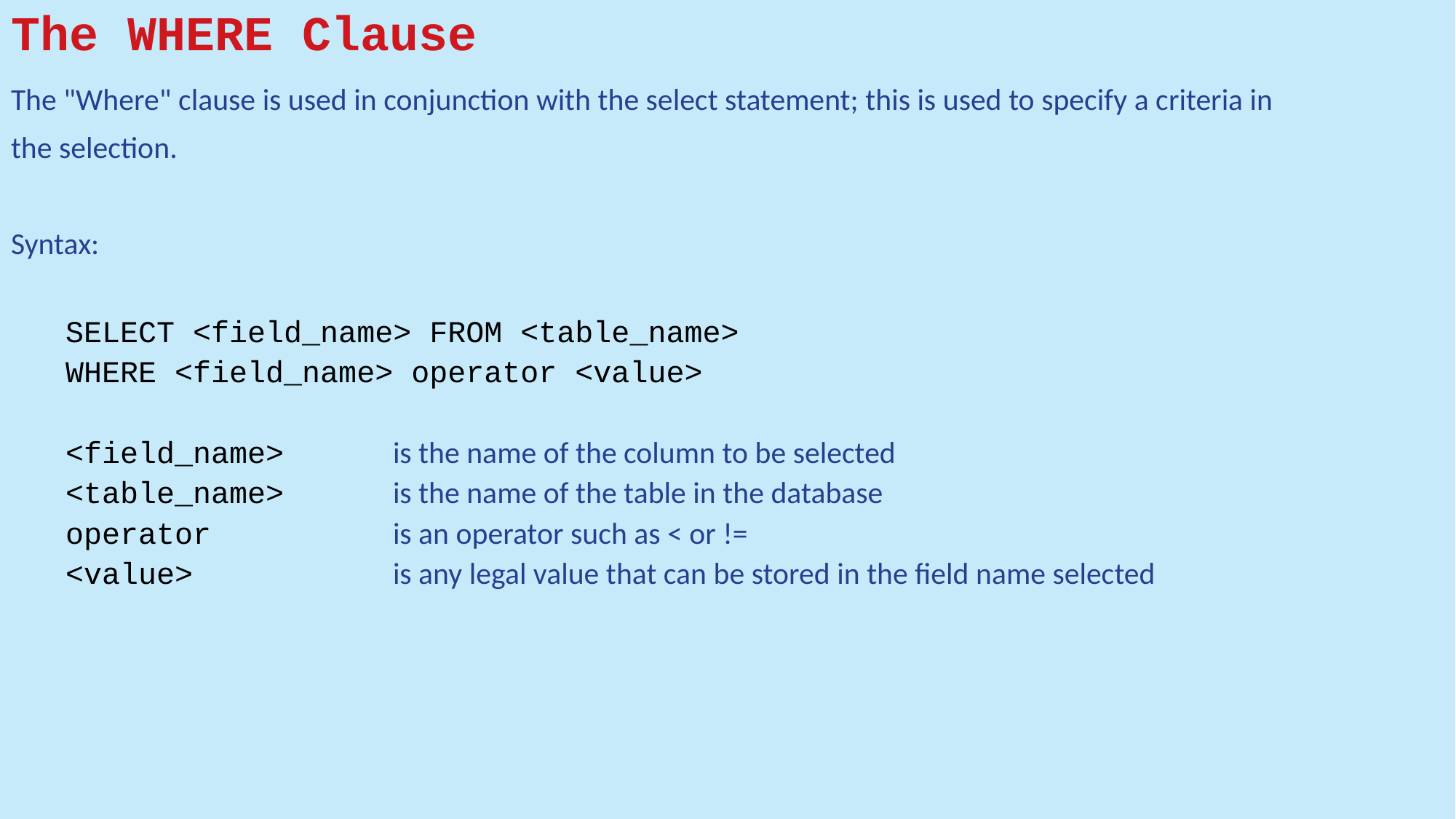

# The WHERE Clause
The "Where" clause is used in conjunction with the select statement; this is used to specify a criteria in
the selection.

Syntax:

SELECT <field_name> FROM <table_name>
WHERE <field_name> operator <value>

<field_name>	is the name of the column to be selected
<table_name>	is the name of the table in the database
operator		is an operator such as < or !=
<value> 		is any legal value that can be stored in the field name selected